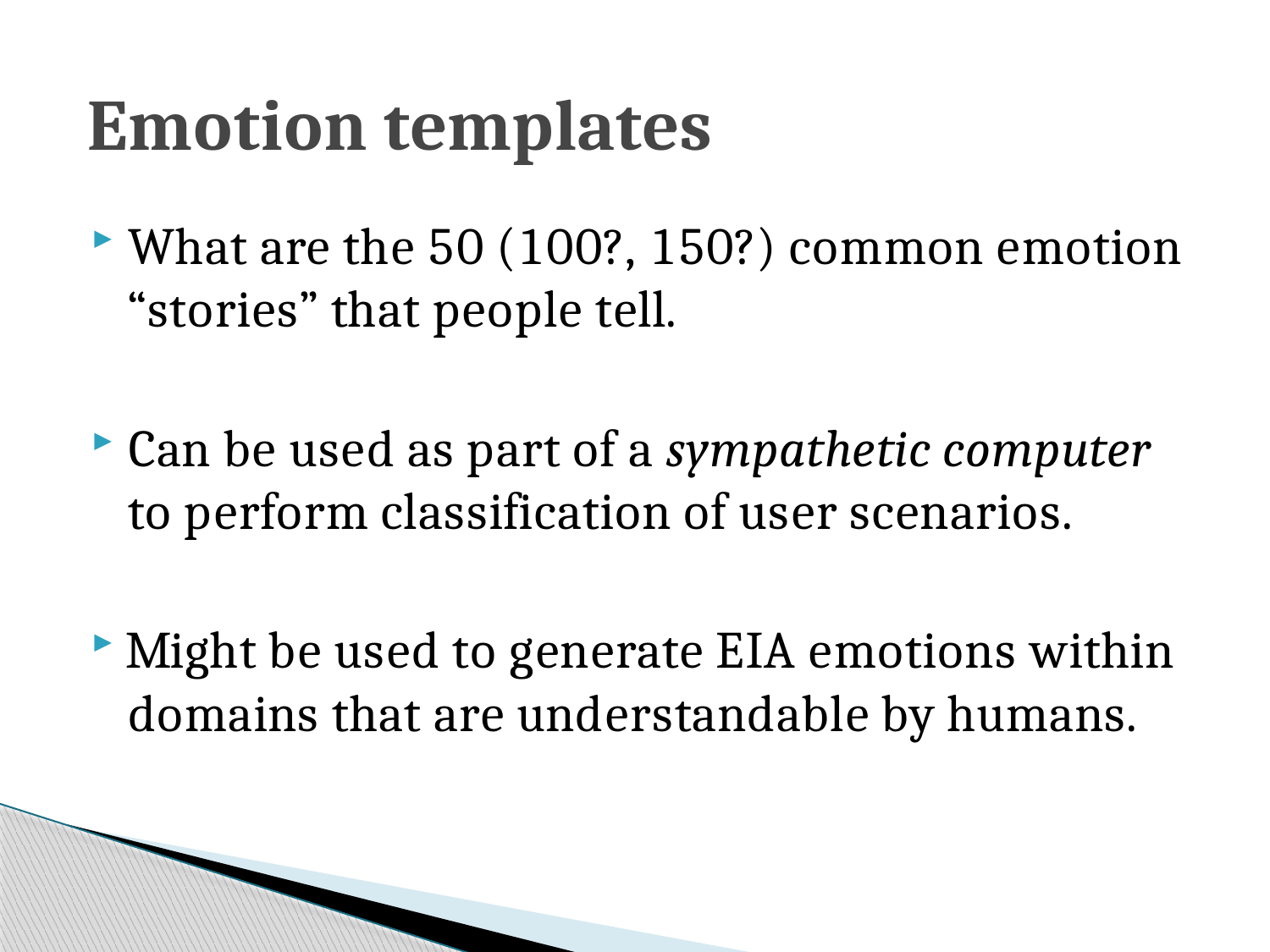

# Emotion templates
What are the 50 (100?, 150?) common emotion “stories” that people tell.

Can be used as part of a sympathetic computer to perform classification of user scenarios.

Might be used to generate EIA emotions within domains that are understandable by humans.